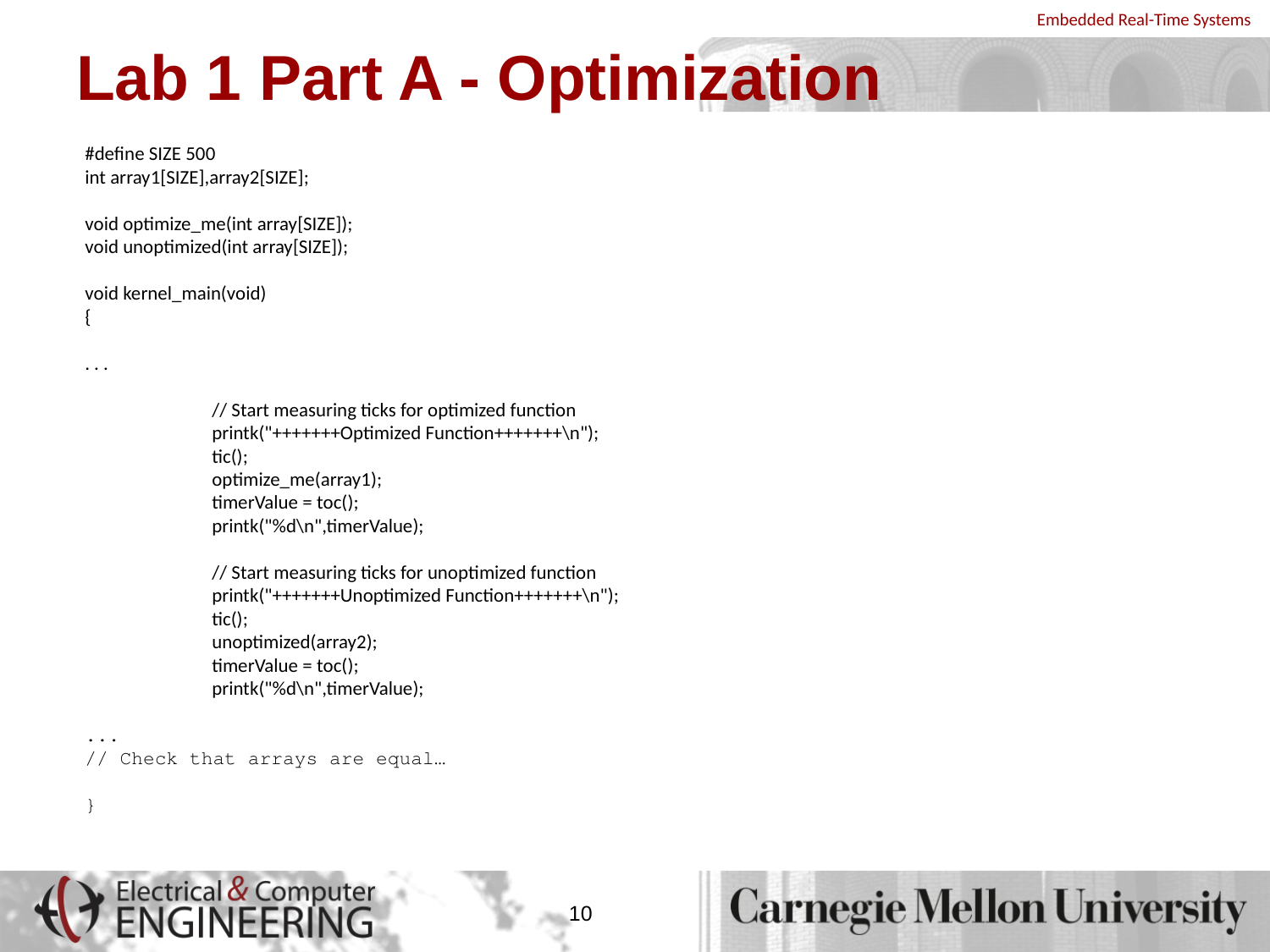

# Lab 1 Part A - Optimization
#define SIZE 500
int array1[SIZE],array2[SIZE];

void optimize_me(int array[SIZE]);
void unoptimized(int array[SIZE]);

void kernel_main(void)
{

. . .

  	// Start measuring ticks for optimized function
  	printk("+++++++Optimized Function+++++++\n");
  	tic();
  	optimize_me(array1);
  	timerValue = toc();
  	printk("%d\n",timerValue);

  	// Start measuring ticks for unoptimized function
  	printk("+++++++Unoptimized Function+++++++\n");
  	tic();
  	unoptimized(array2);
  	timerValue = toc();
  	printk("%d\n",timerValue);

...
// Check that arrays are equal…

}
10